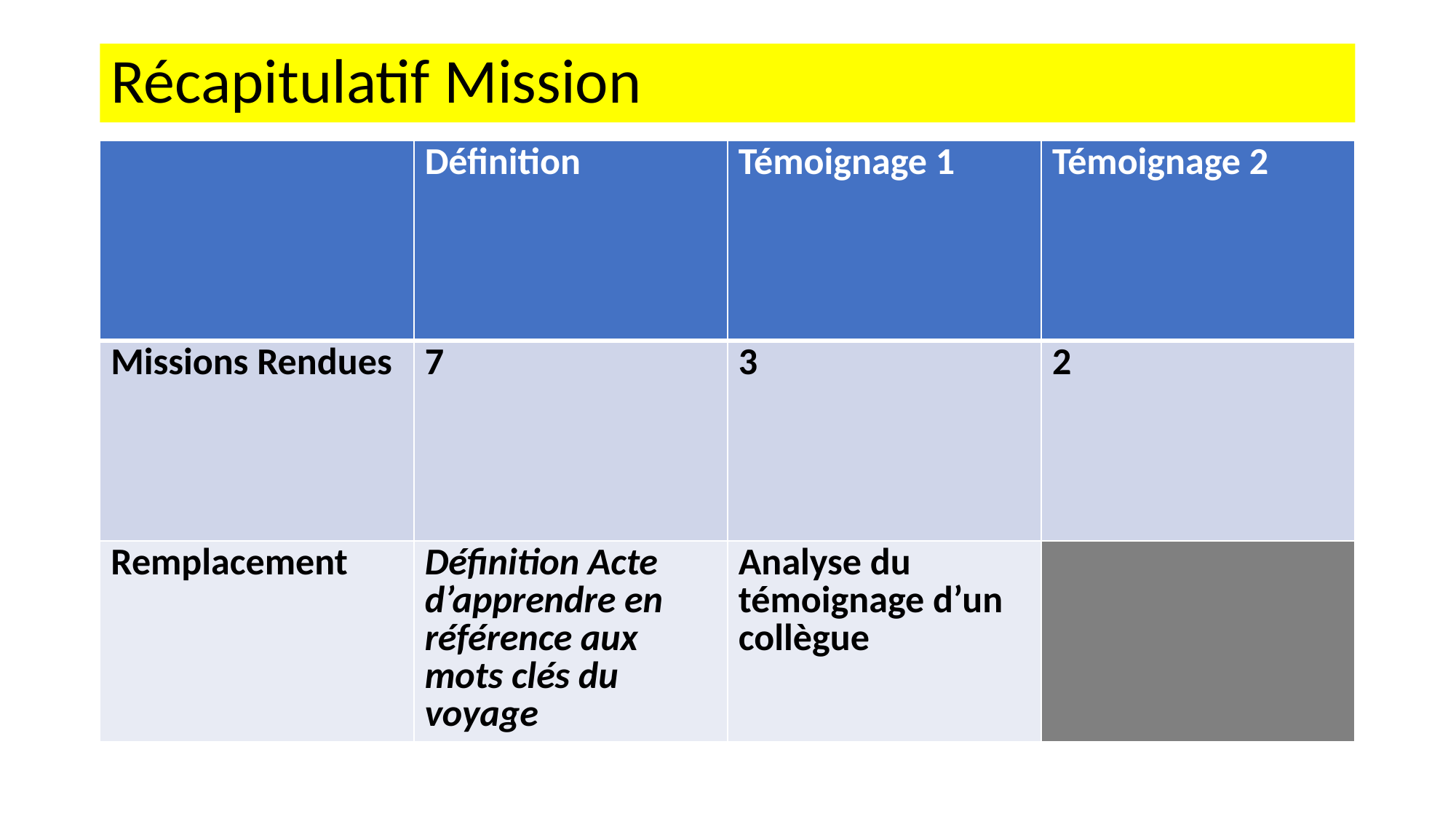

# Récapitulatif Mission
|  | Définition | Témoignage 1 | Témoignage 2 |
| --- | --- | --- | --- |
| Missions Rendues | 7 | 3 | 2 |
| Remplacement | Définition Acte d’apprendre en référence aux mots clés du voyage | Analyse du témoignage d’un collègue |  |